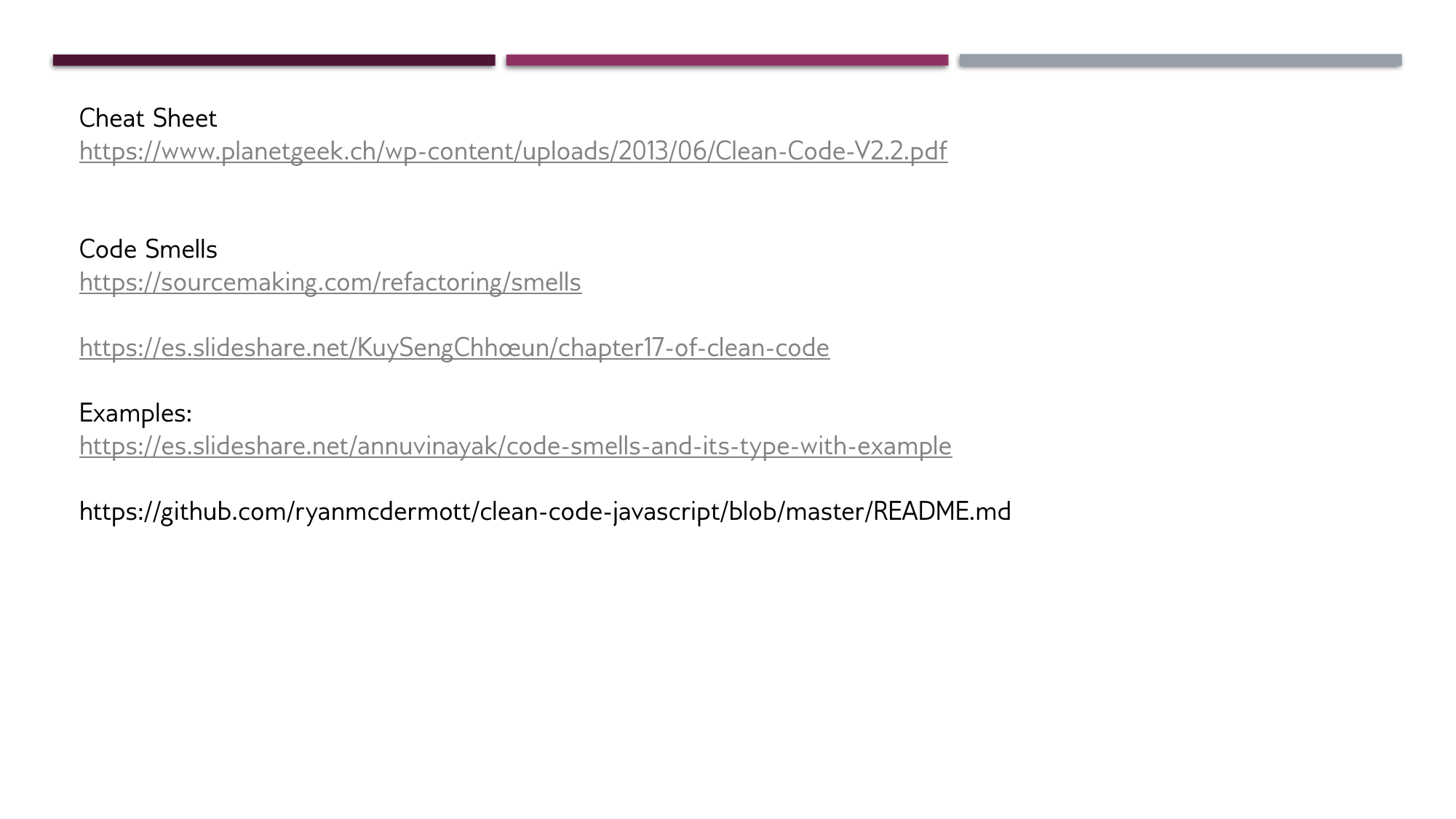

Cheat Sheet
https://www.planetgeek.ch/wp-content/uploads/2013/06/Clean-Code-V2.2.pdf

Code Smells
https://sourcemaking.com/refactoring/smells

https://es.slideshare.net/KuySengChhoeun/chapter17-of-clean-code

Examples:
https://es.slideshare.net/annuvinayak/code-smells-and-its-type-with-example
https://github.com/ryanmcdermott/clean-code-javascript/blob/master/README.md